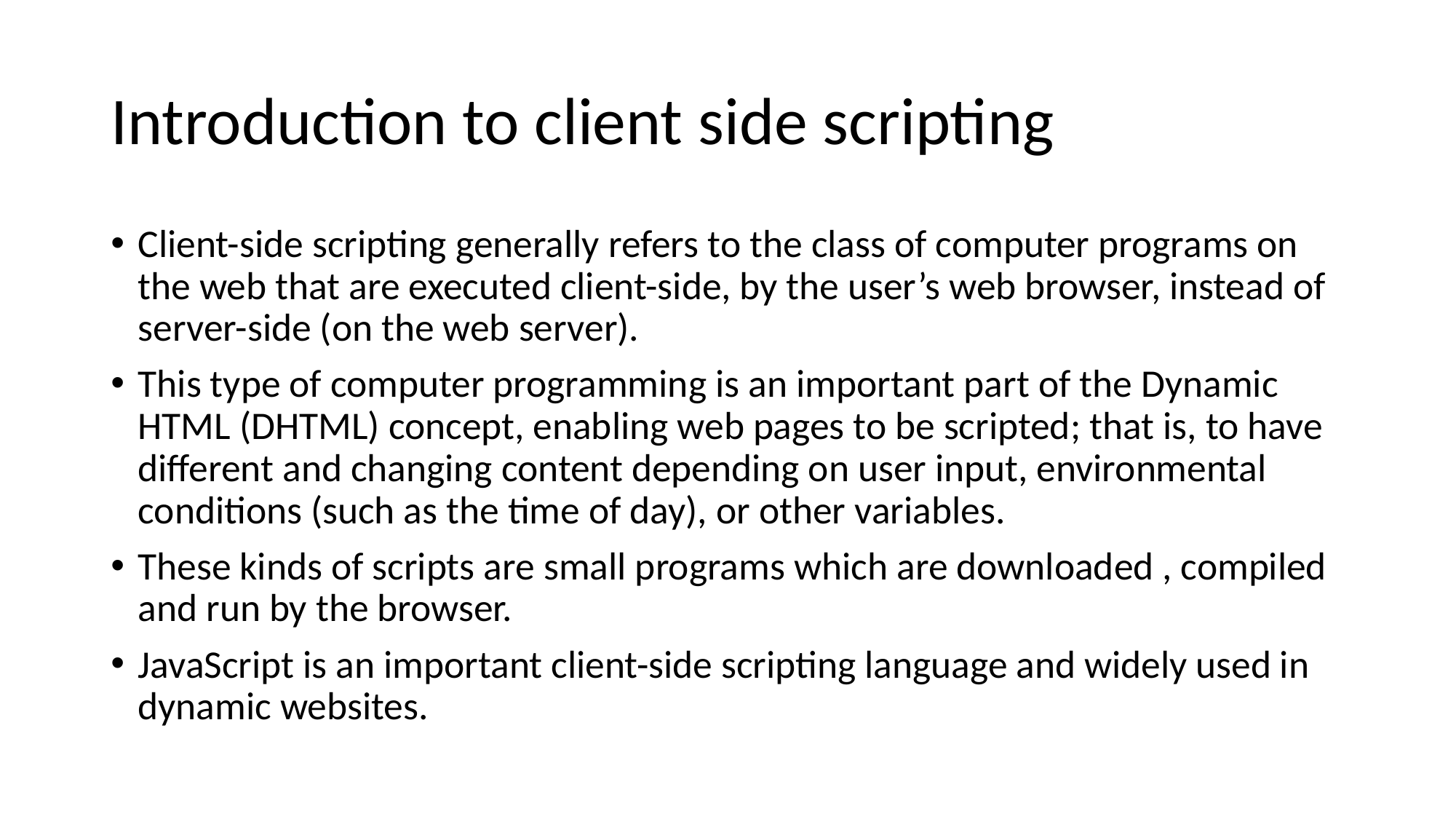

# Introduction to client side scripting
Client-side scripting generally refers to the class of computer programs on the web that are executed client-side, by the user’s web browser, instead of server-side (on the web server).
This type of computer programming is an important part of the Dynamic HTML (DHTML) concept, enabling web pages to be scripted; that is, to have different and changing content depending on user input, environmental conditions (such as the time of day), or other variables.
These kinds of scripts are small programs which are downloaded , compiled and run by the browser.
JavaScript is an important client-side scripting language and widely used in dynamic websites.